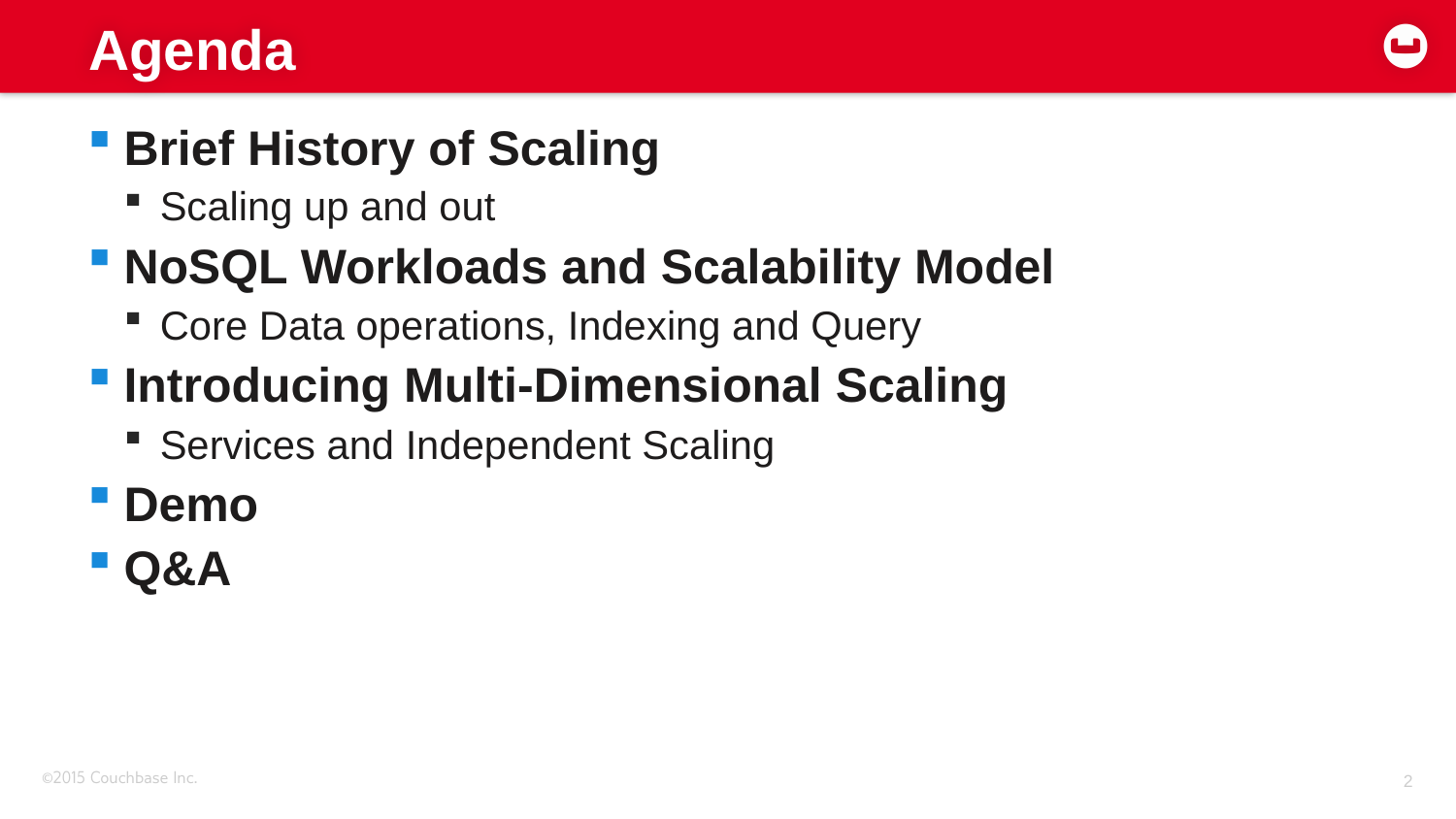

# Agenda
Brief History of Scaling
Scaling up and out
NoSQL Workloads and Scalability Model
Core Data operations, Indexing and Query
Introducing Multi-Dimensional Scaling
Services and Independent Scaling
Demo
Q&A